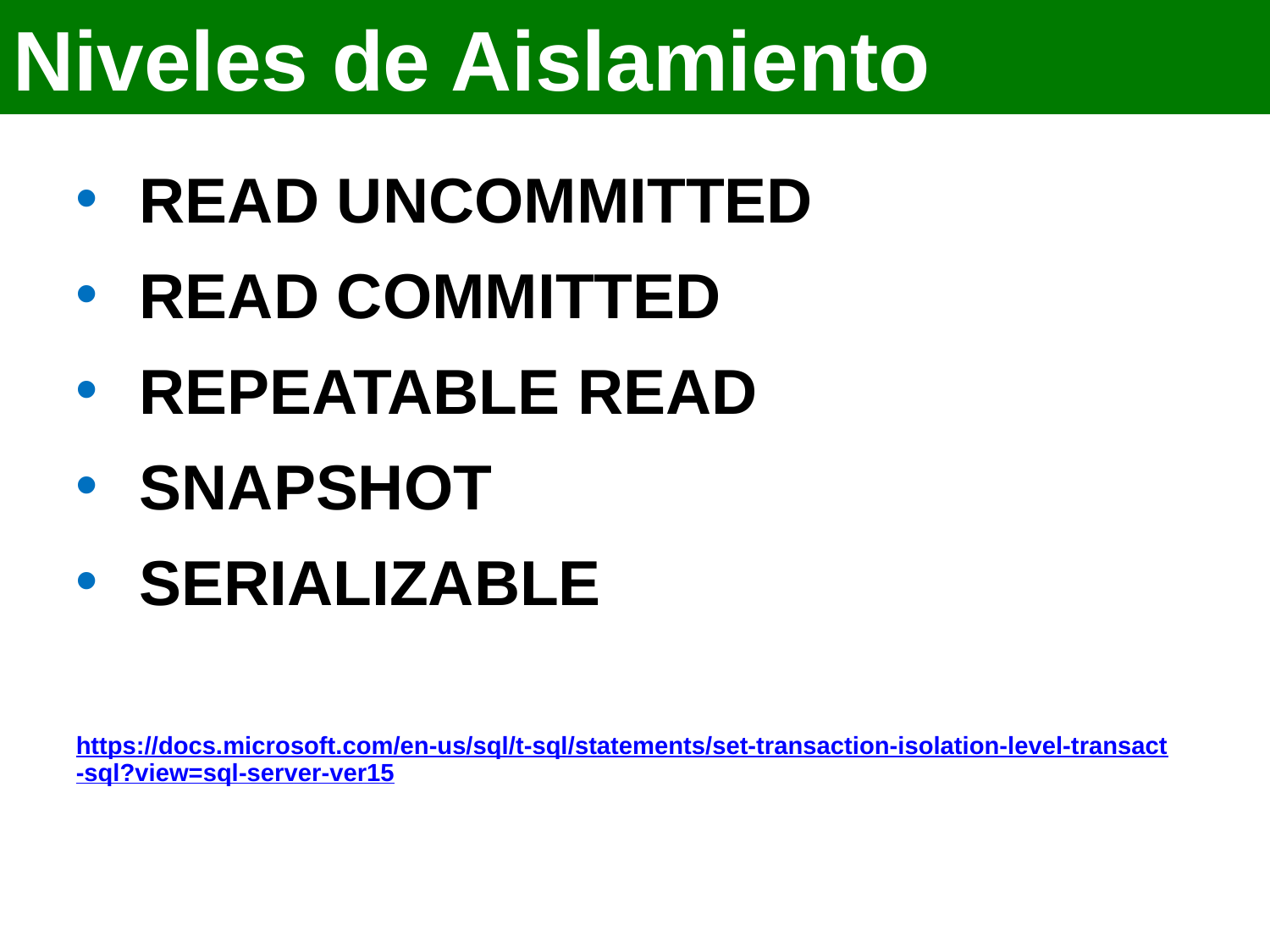

# Niveles de Aislamiento
READ UNCOMMITTED
READ COMMITTED
REPEATABLE READ
SNAPSHOT
SERIALIZABLE

https://docs.microsoft.com/en-us/sql/t-sql/statements/set-transaction-isolation-level-transact-sql?view=sql-server-ver15